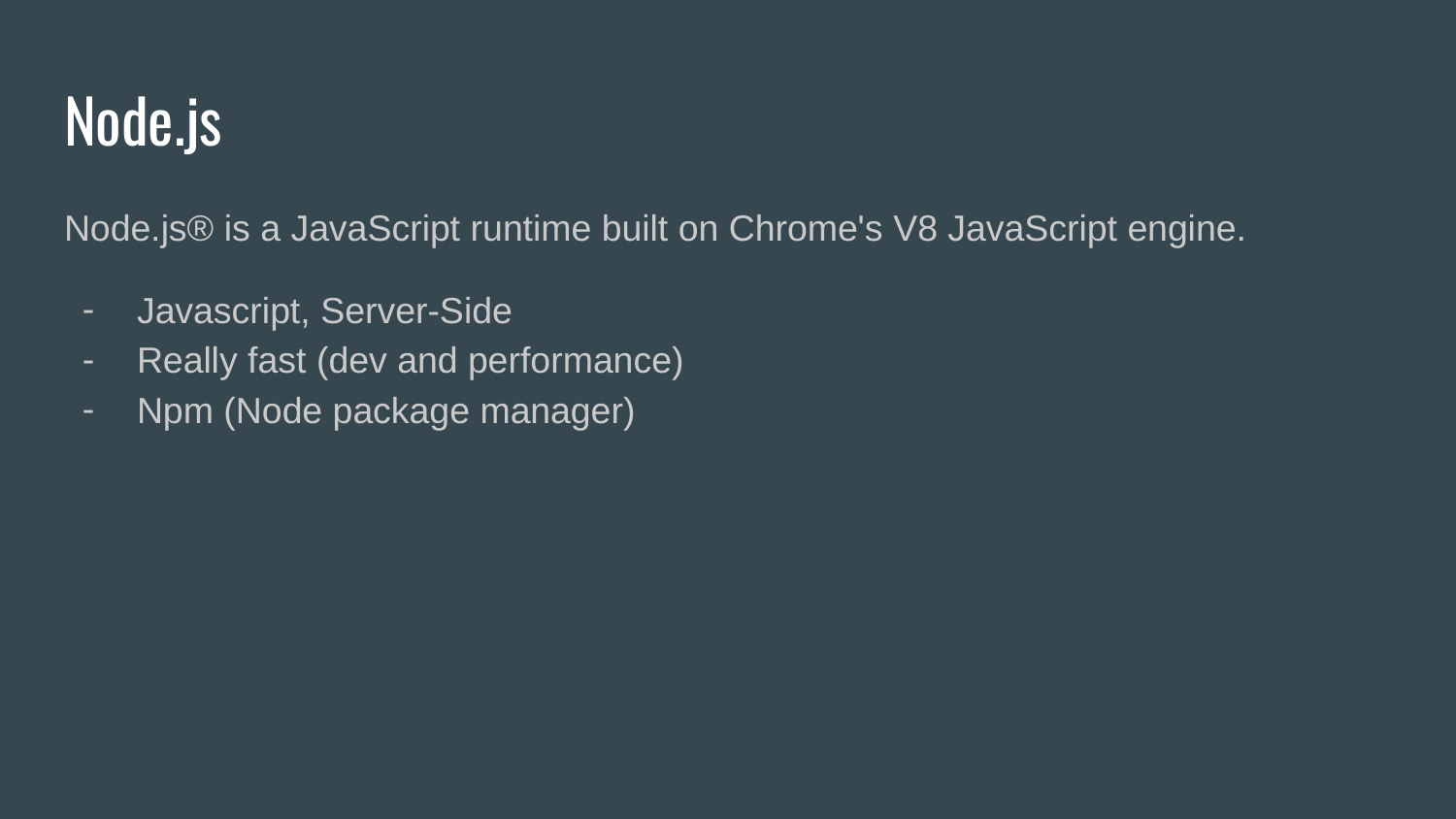

# Node.js
Node.js® is a JavaScript runtime built on Chrome's V8 JavaScript engine.
Javascript, Server-Side
Really fast (dev and performance)
Npm (Node package manager)